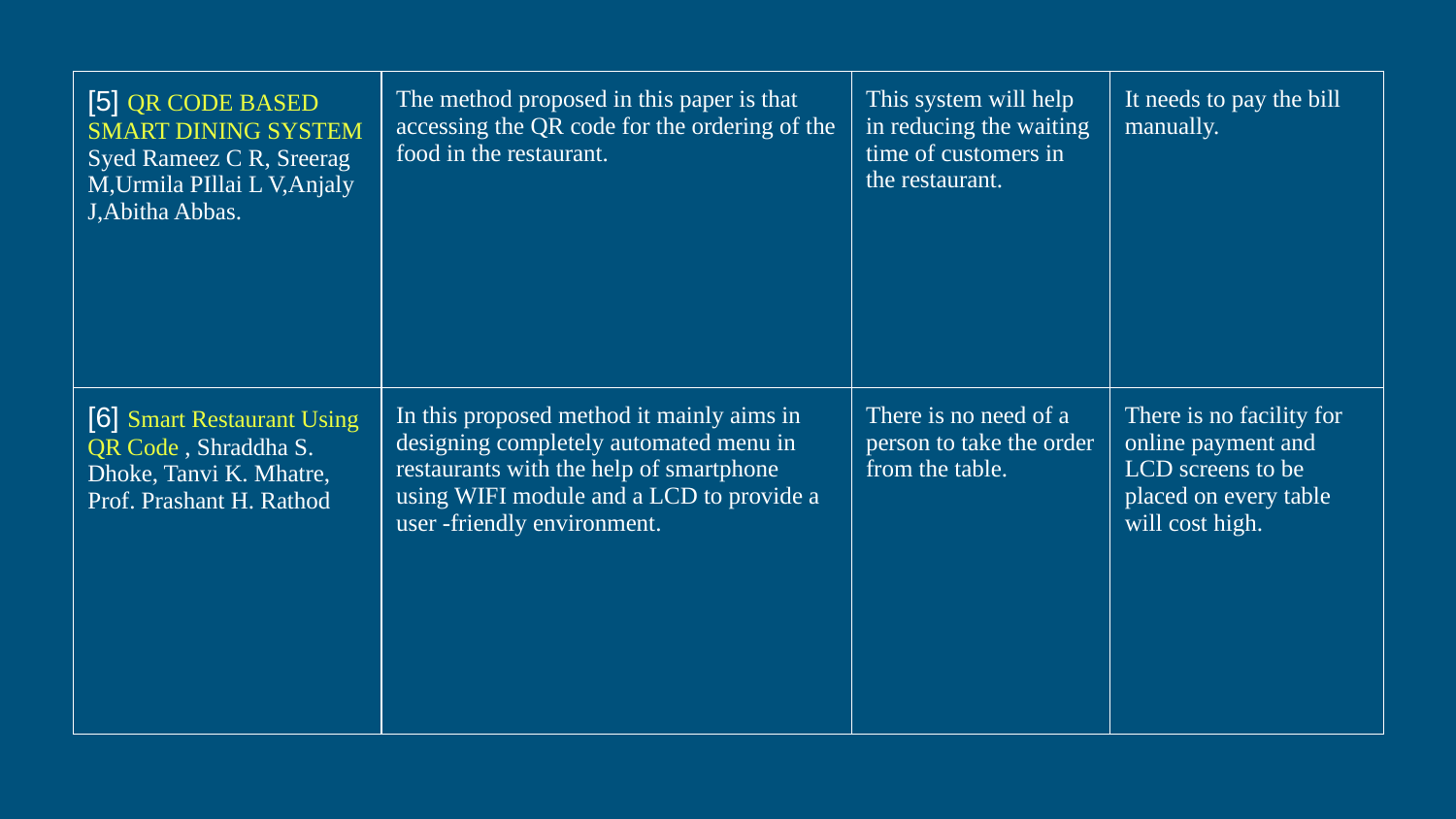

| [5] QR CODE BASED SMART DINING SYSTEM Syed Rameez C R, Sreerag M,Urmila PIllai L V,Anjaly J,Abitha Abbas. | The method proposed in this paper is that accessing the QR code for the ordering of the food in the restaurant. | This system will help in reducing the waiting time of customers in the restaurant. | It needs to pay the bill manually. |
| --- | --- | --- | --- |
| [6] Smart Restaurant Using QR Code , Shraddha S. Dhoke, Tanvi K. Mhatre, Prof. Prashant H. Rathod | In this proposed method it mainly aims in designing completely automated menu in restaurants with the help of smartphone using WIFI module and a LCD to provide a user -friendly environment. | There is no need of a person to take the order from the table. | There is no facility for online payment and LCD screens to be placed on every table will cost high. |